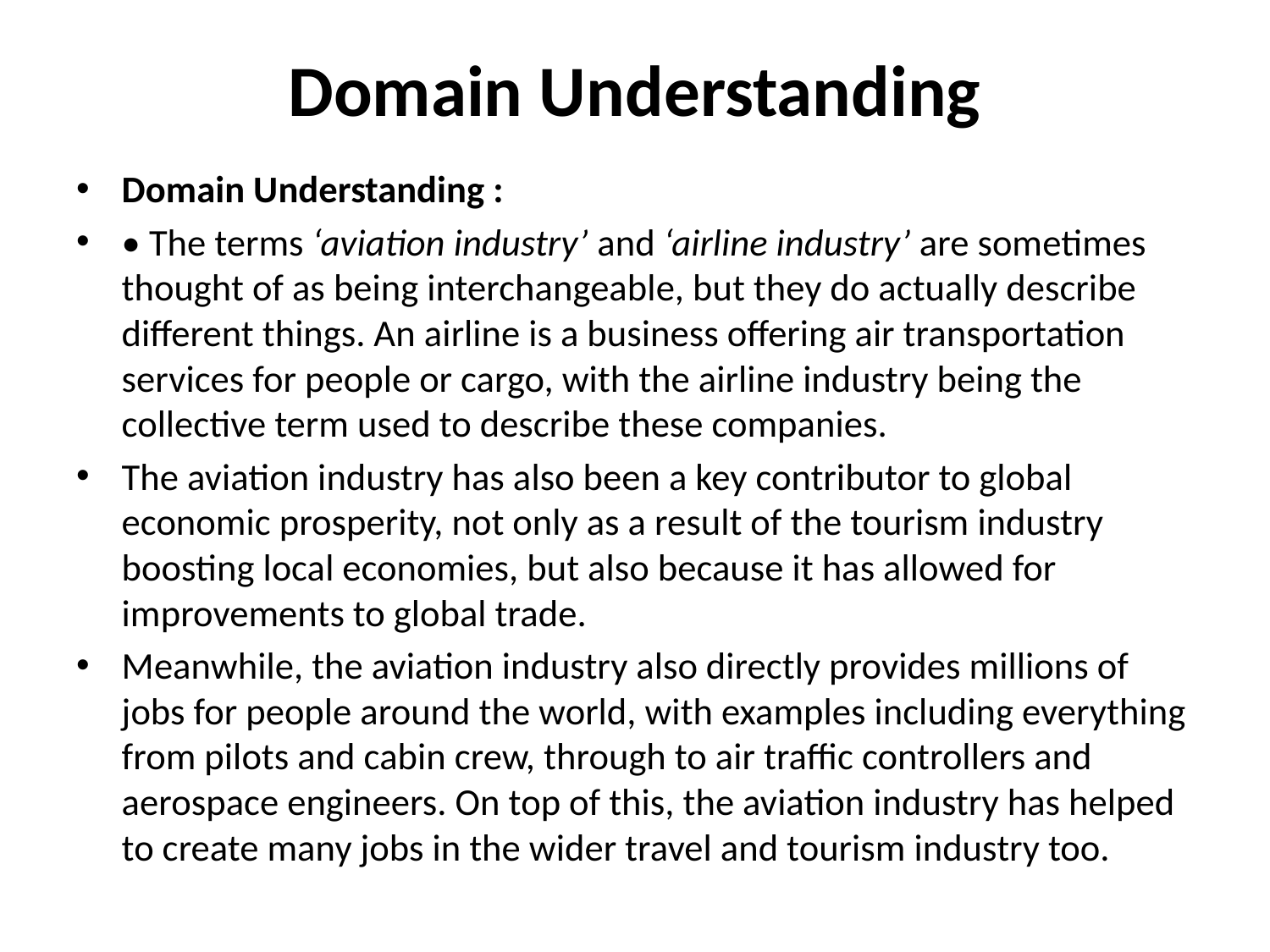

# Domain Understanding
Domain Understanding :
• The terms ‘aviation industry’ and ‘airline industry’ are sometimes thought of as being interchangeable, but they do actually describe different things. An airline is a business offering air transportation services for people or cargo, with the airline industry being the collective term used to describe these companies.
The aviation industry has also been a key contributor to global economic prosperity, not only as a result of the tourism industry boosting local economies, but also because it has allowed for improvements to global trade.
Meanwhile, the aviation industry also directly provides millions of jobs for people around the world, with examples including everything from pilots and cabin crew, through to air traffic controllers and aerospace engineers. On top of this, the aviation industry has helped to create many jobs in the wider travel and tourism industry too.